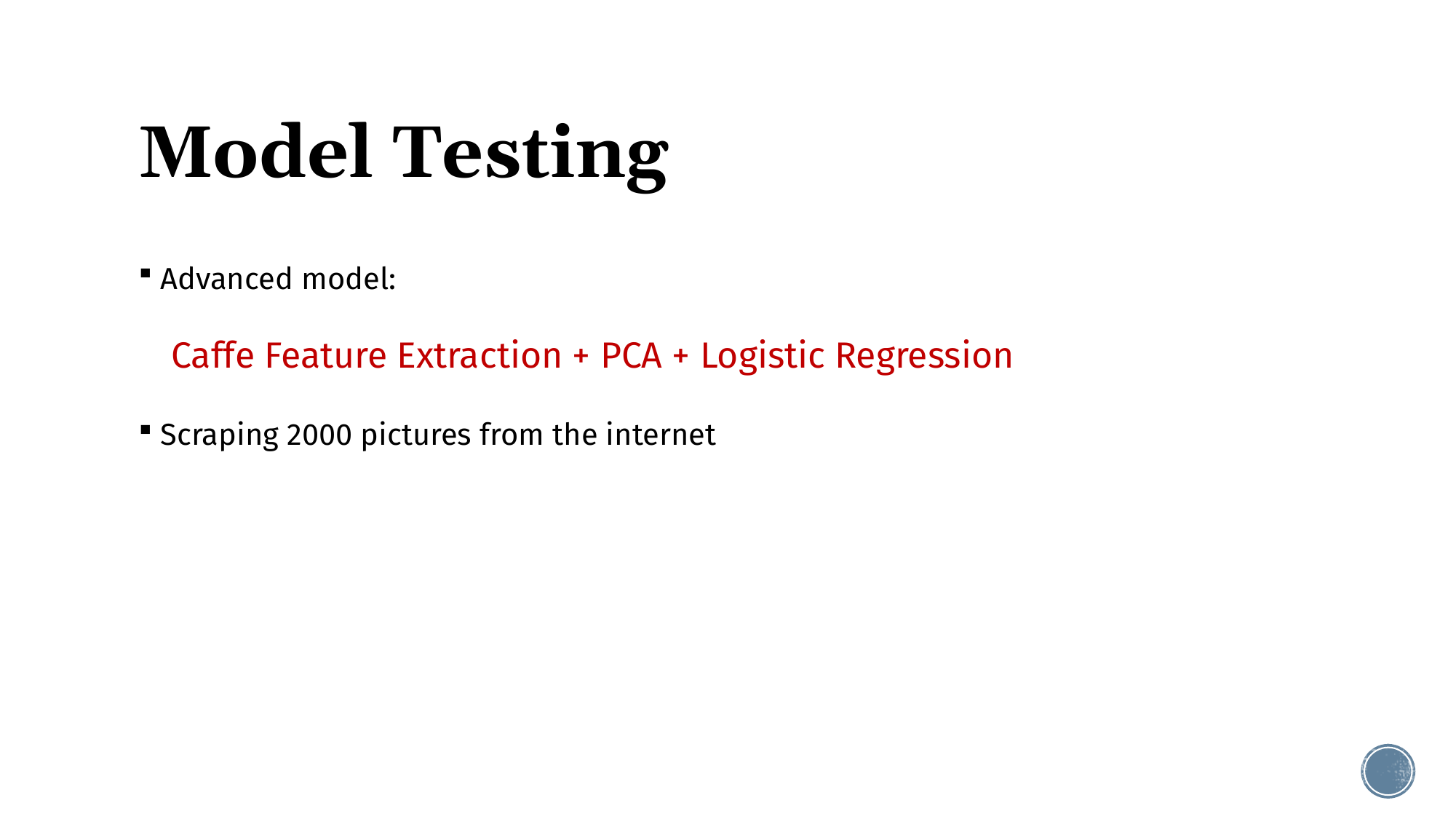

# Model Testing
Advanced model:

Caffe Feature Extraction + PCA + Logistic Regression

Scraping 2000 pictures from the internet